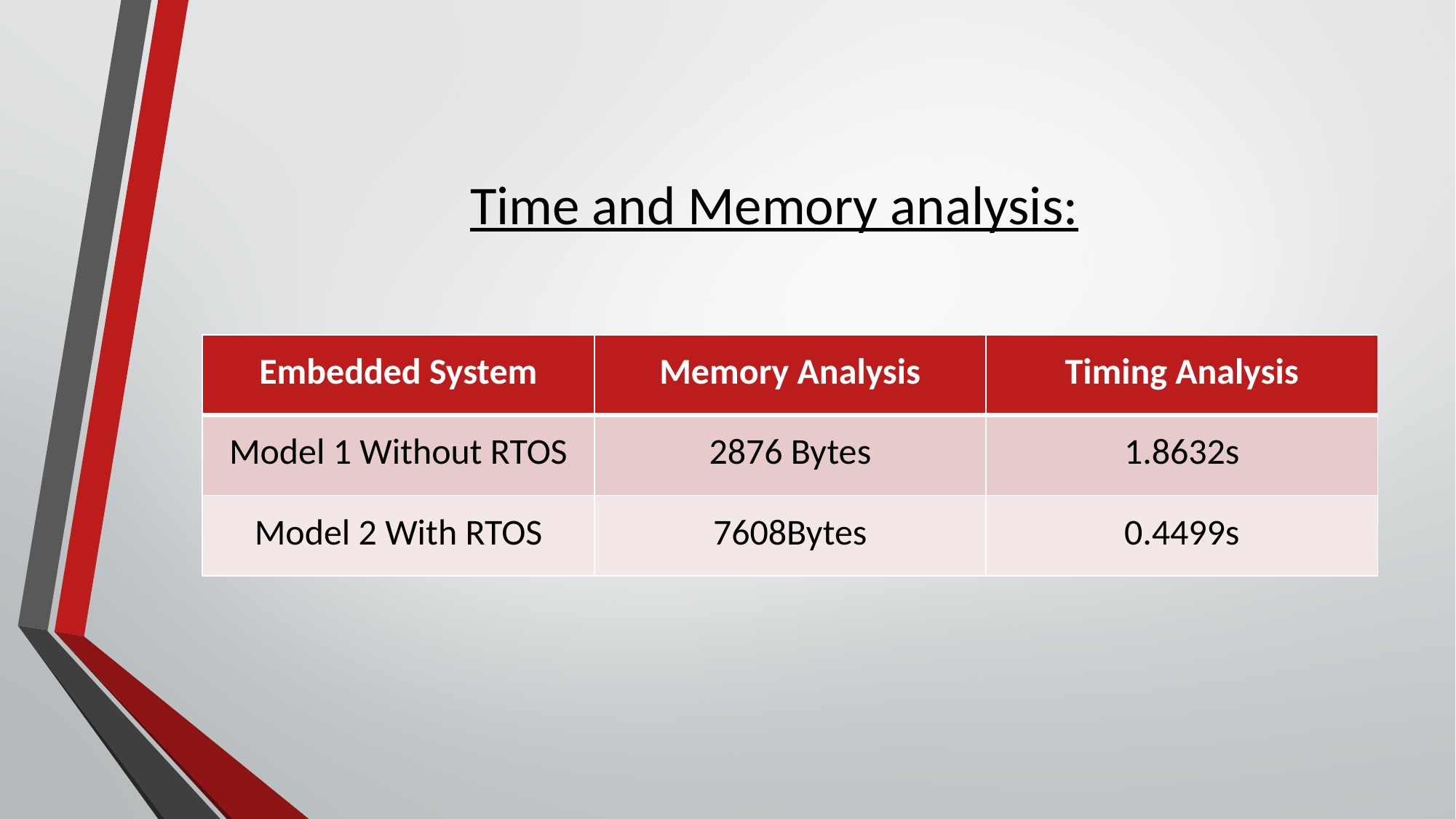

Time and Memory analysis:
| Embedded System | Memory Analysis | Timing Analysis |
| --- | --- | --- |
| Model 1 Without RTOS | 2876 Bytes | 1.8632s |
| Model 2 With RTOS | 7608Bytes | 0.4499s |